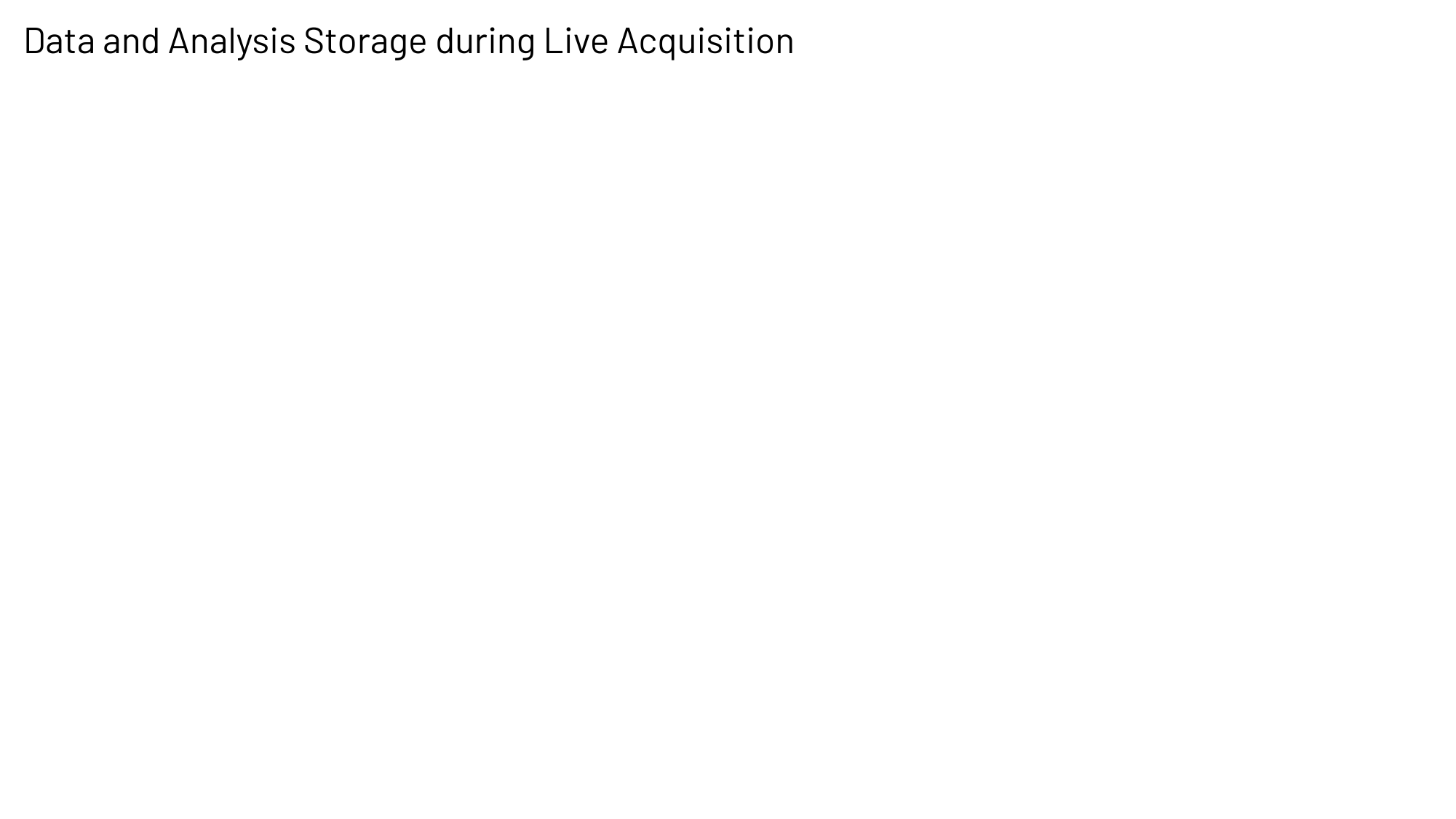

Data and Analysis Storage during Live Acquisition